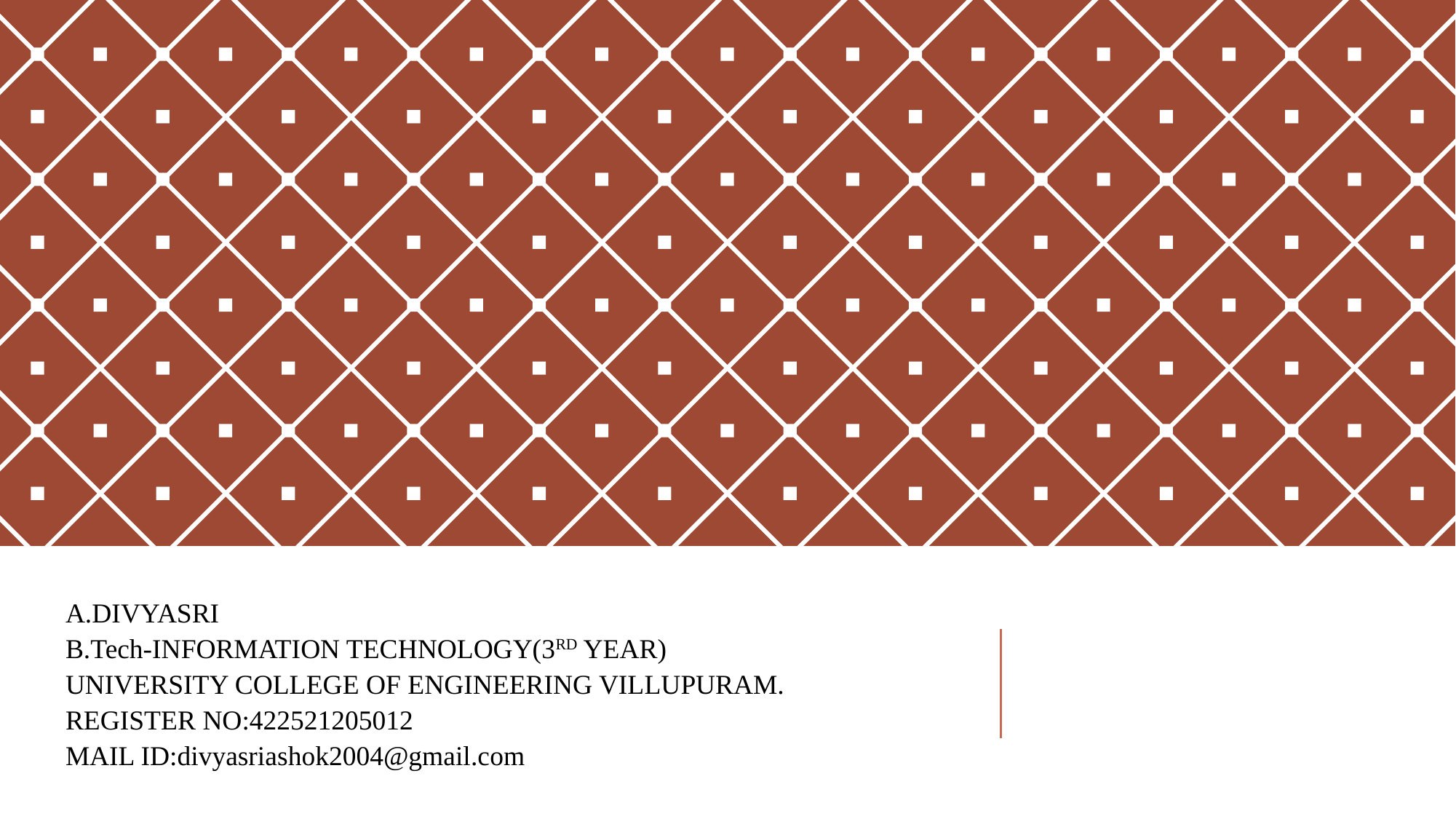

A.DIVYASRI
B.Tech-INFORMATION TECHNOLOGY(3RD YEAR)
UNIVERSITY COLLEGE OF ENGINEERING VILLUPURAM.
REGISTER NO:422521205012
MAIL ID:divyasriashok2004@gmail.com

#